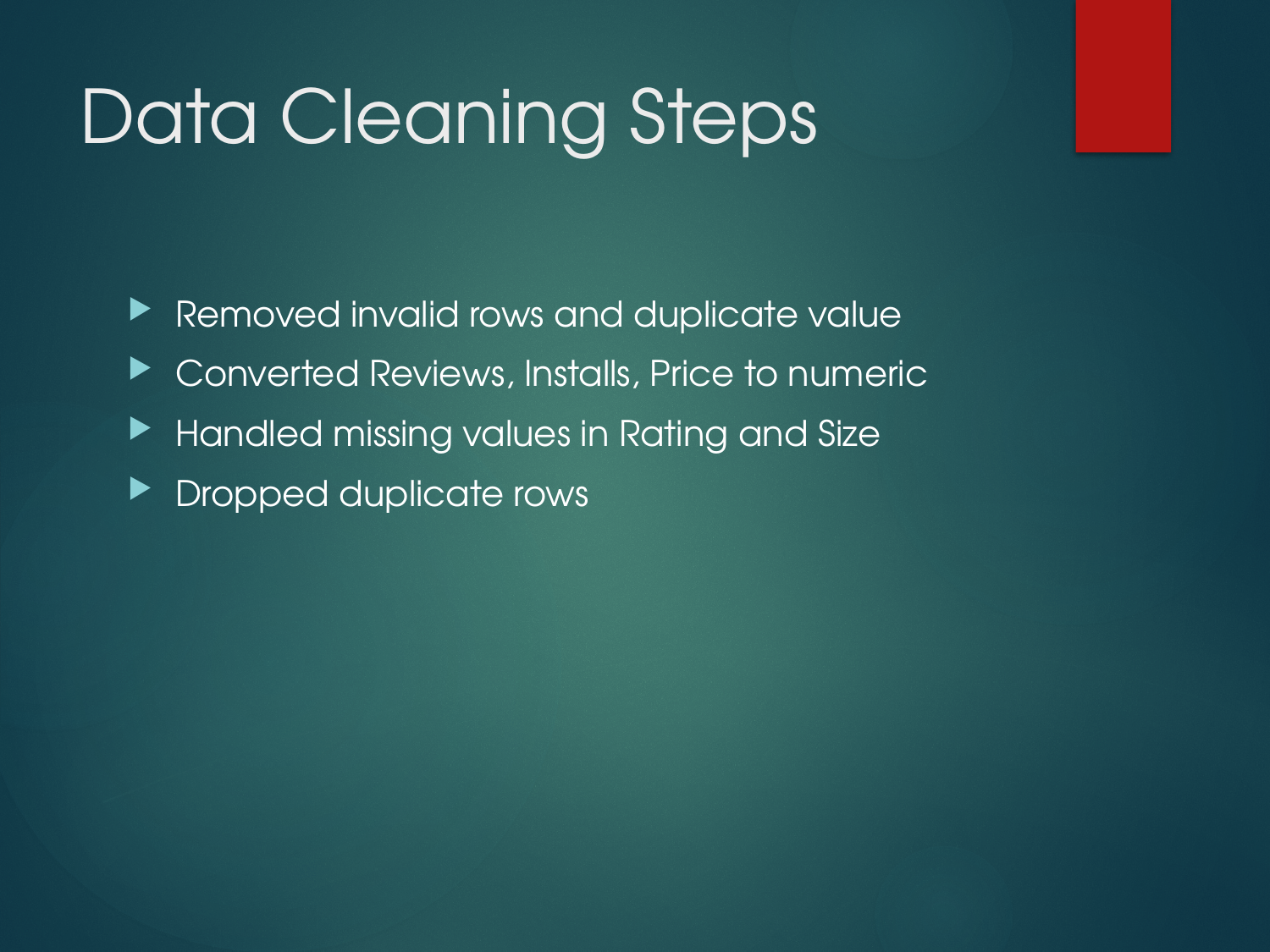

# Data Cleaning Steps
Removed invalid rows and duplicate value
Converted Reviews, Installs, Price to numeric
Handled missing values in Rating and Size
Dropped duplicate rows